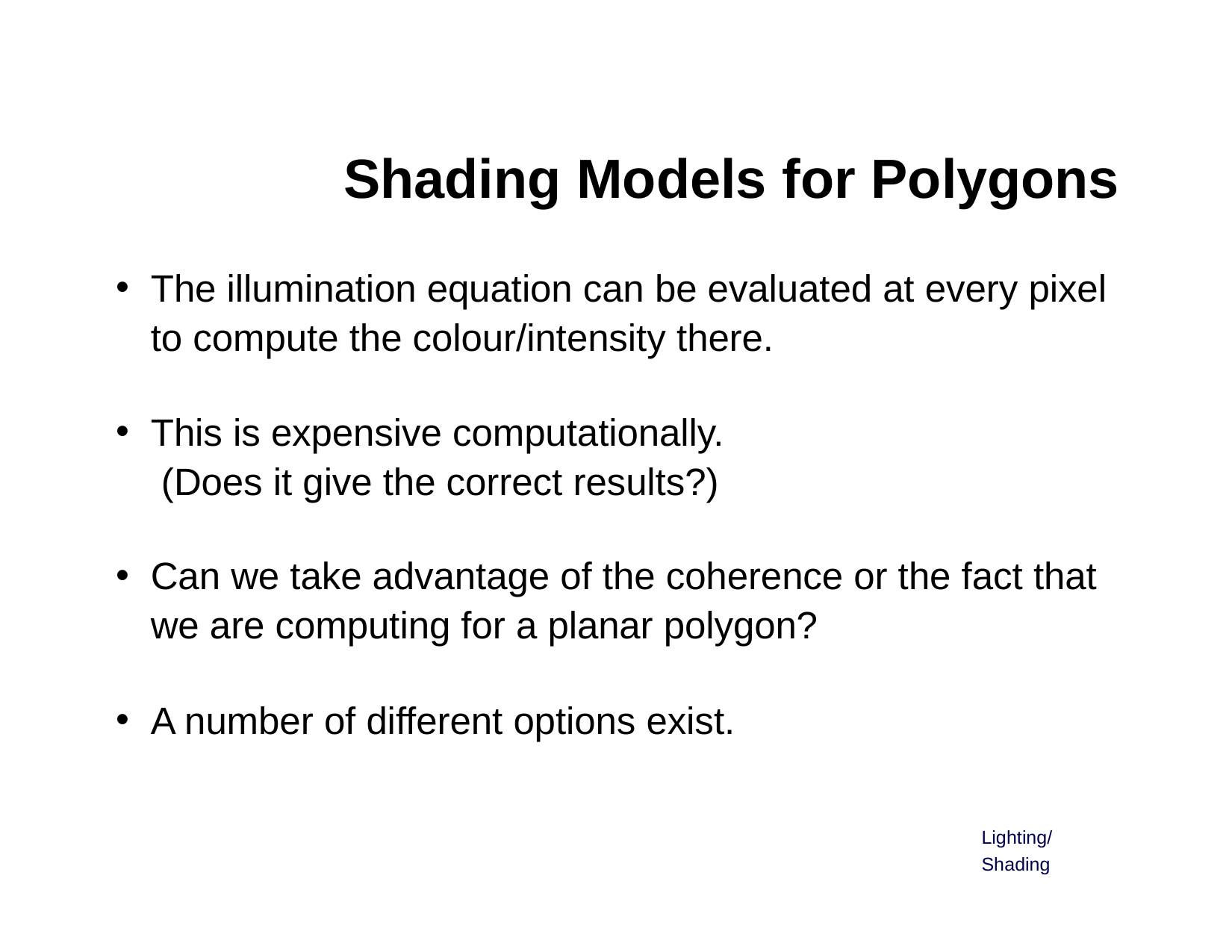

# Shading Models for Polygons
The illumination equation can be evaluated at every pixel  to compute the colour/intensity there.

This is expensive computationally.  (Does it give the correct results?)

Can we take advantage of the coherence or the fact that  we are computing for a planar polygon?

A number of different options exist.
Lighting/Shading